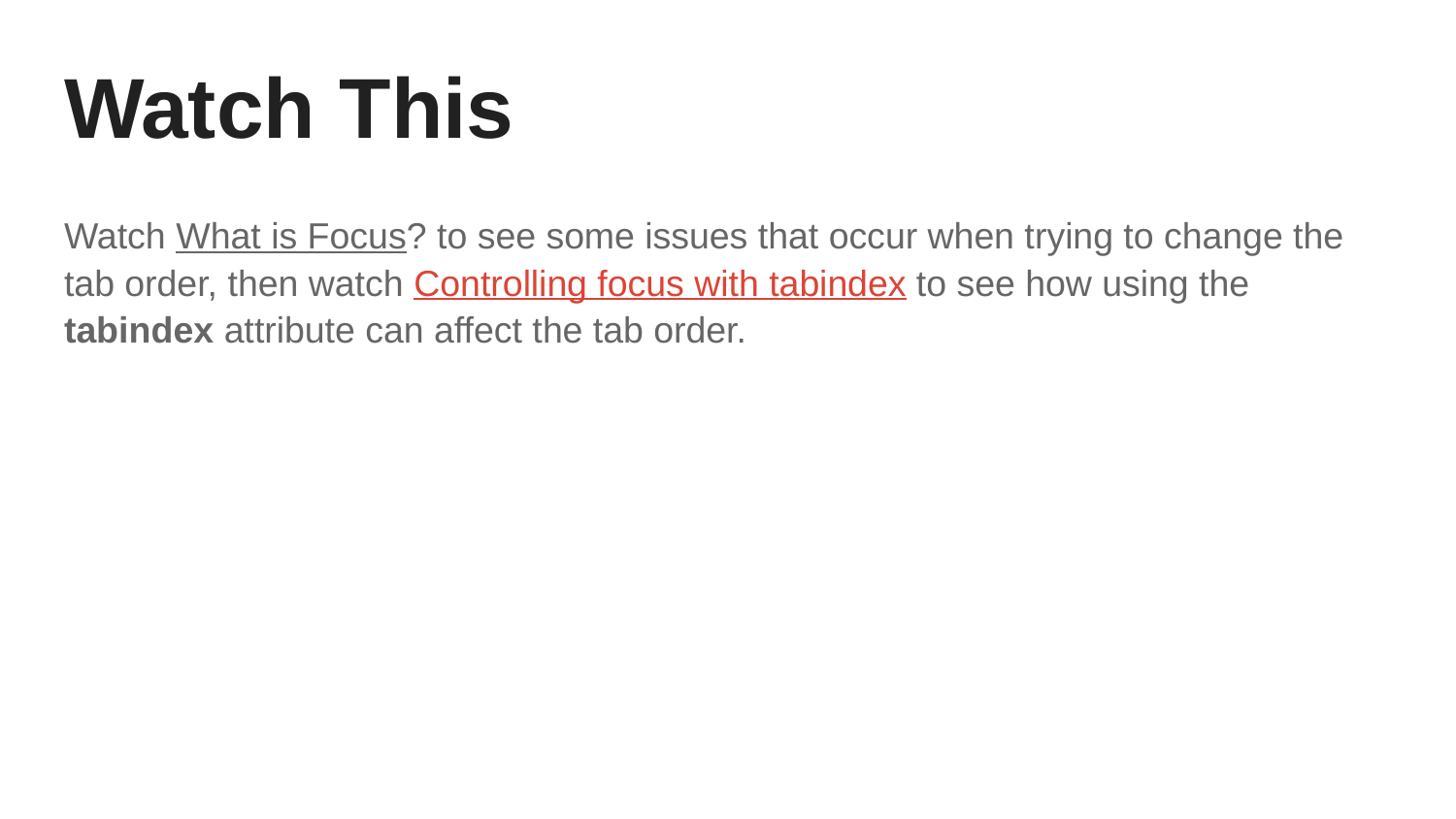

# Watch This
Watch What is Focus? to see some issues that occur when trying to change the tab order, then watch Controlling focus with tabindex to see how using the tabindex attribute can affect the tab order.